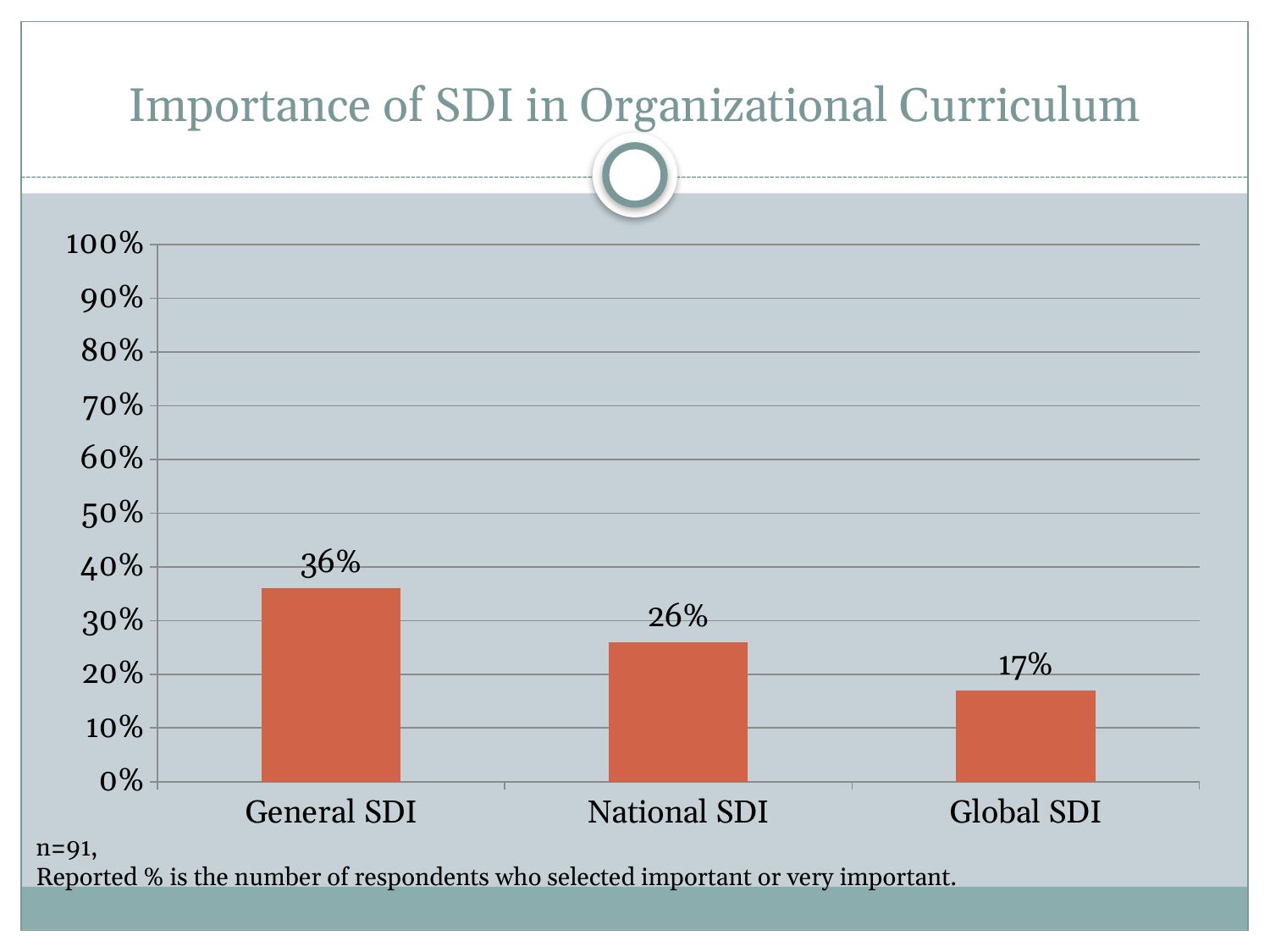

# Importance of SDI in Organizational Curriculum

### Chart

| Category | Series 1 |
|---|---|
| General SDI | 0.3600000000000003 |
| National SDI | 0.26 |
| Global SDI | 0.17 |
n=91,
Reported % is the number of respondents who selected important or very important.